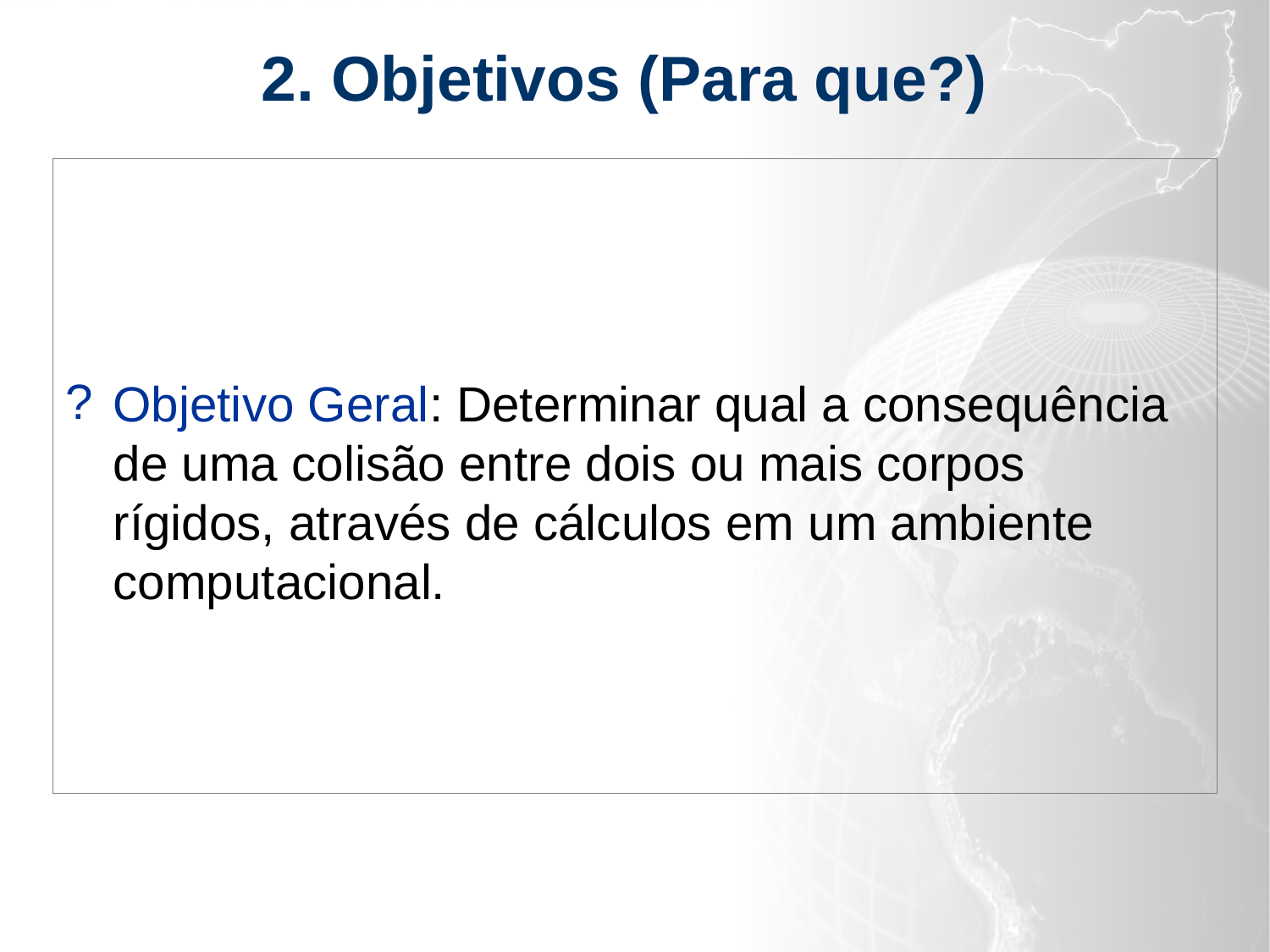

2. Objetivos (Para que?)

Objetivo Geral: Determinar qual a consequência de uma colisão entre dois ou mais corpos rígidos, através de cálculos em um ambiente computacional.